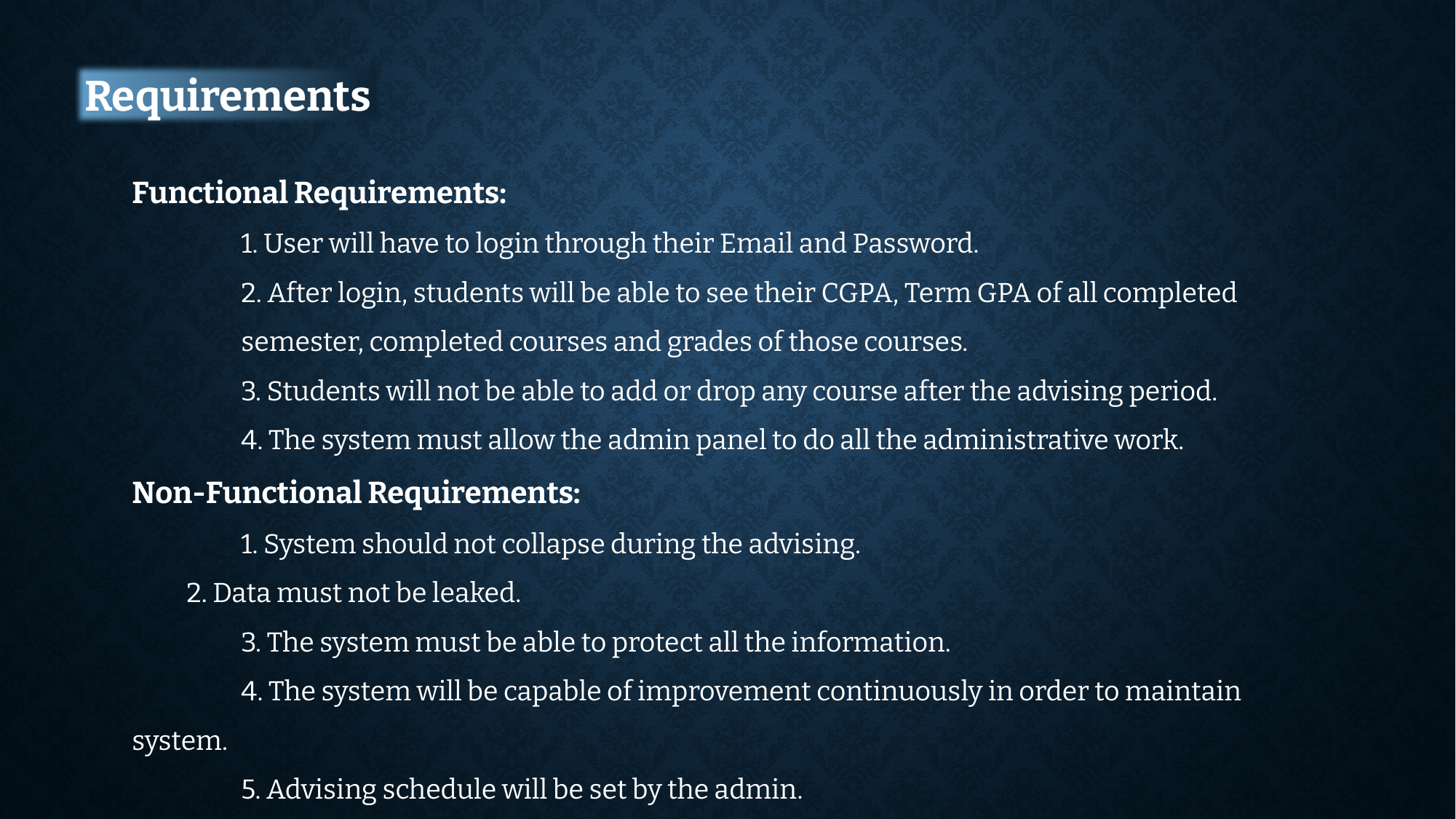

Requirements
Functional Requirements:
	1. User will have to login through their Email and Password.
	2. After login, students will be able to see their CGPA, Term GPA of all completed
	semester, completed courses and grades of those courses.
	3. Students will not be able to add or drop any course after the advising period.
	4. The system must allow the admin panel to do all the administrative work.
Non-Functional Requirements:
	1. System should not collapse during the advising.
2. Data must not be leaked.
	3. The system must be able to protect all the information.
	4. The system will be capable of improvement continuously in order to maintain system.
	5. Advising schedule will be set by the admin.